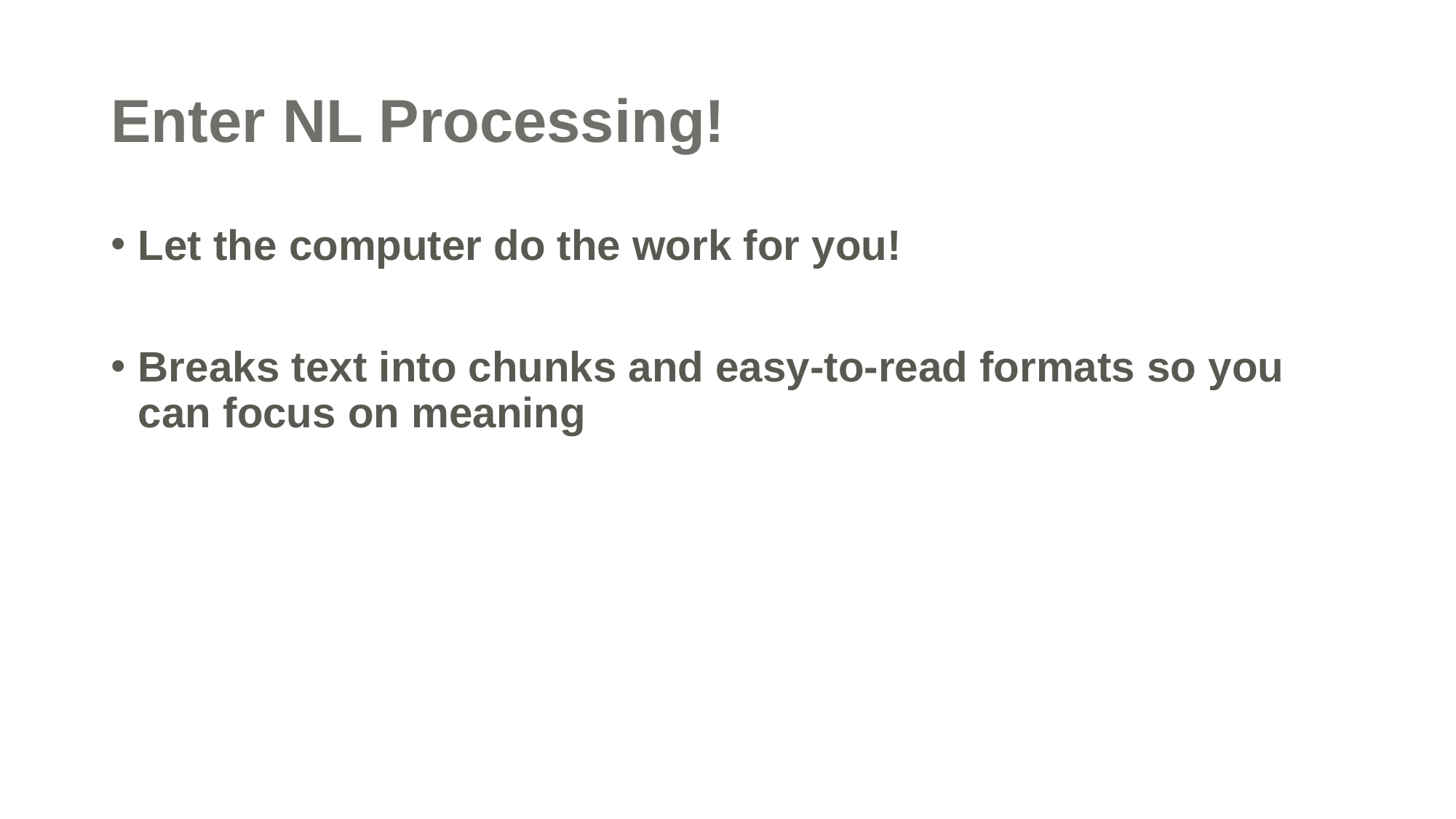

# Enter NL Processing!
Let the computer do the work for you!

Breaks text into chunks and easy-to-read formats so you can focus on meaning